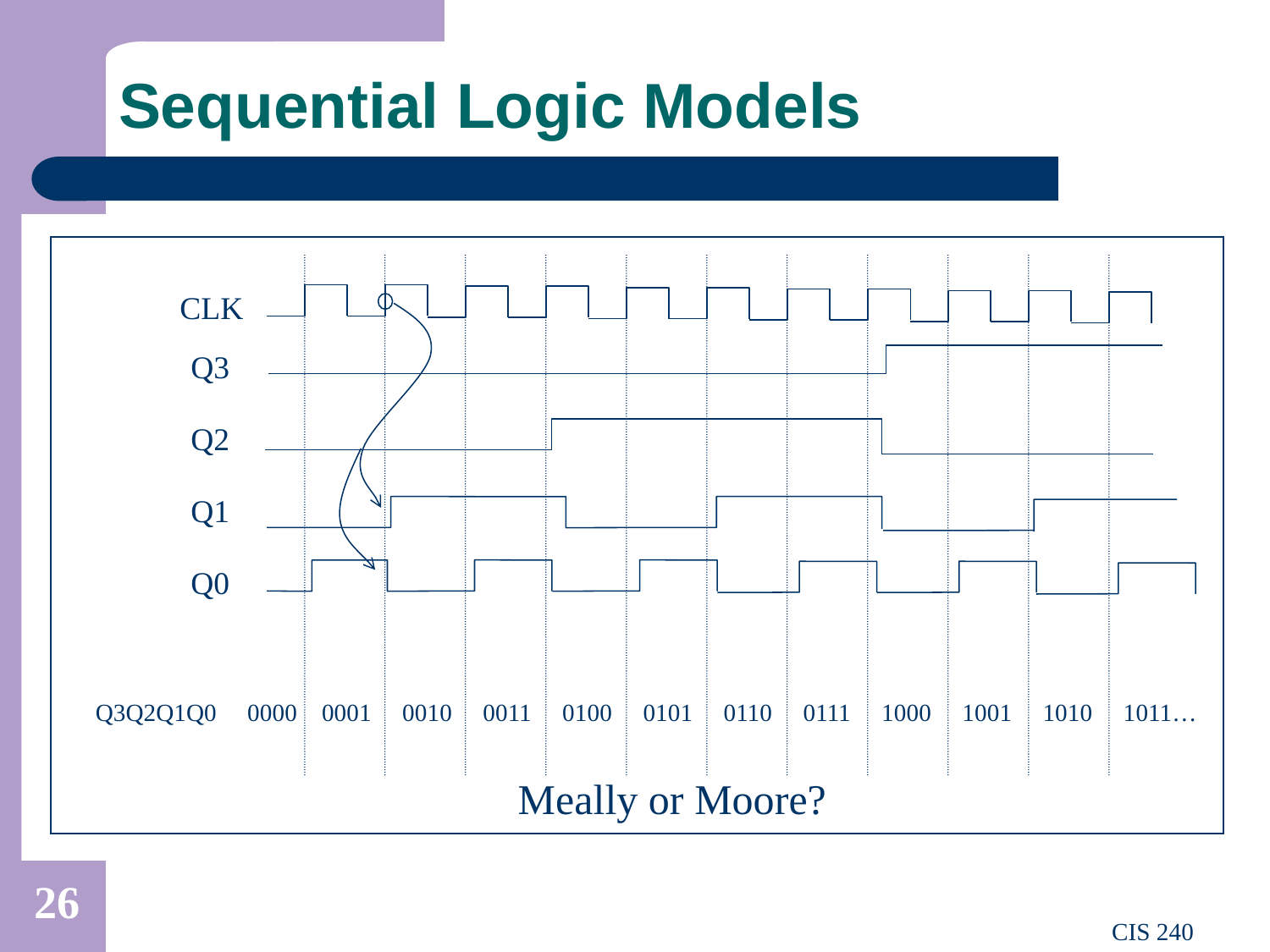

# Sequential Logic Models

CLK

Q3

Q2

Q1

Q0

Q3Q2Q1Q0     0000    0001     0010     0011     0100     0101     0110     0111     1000     1001     1010     1011…
Meally or Moore?
26
CIS 240